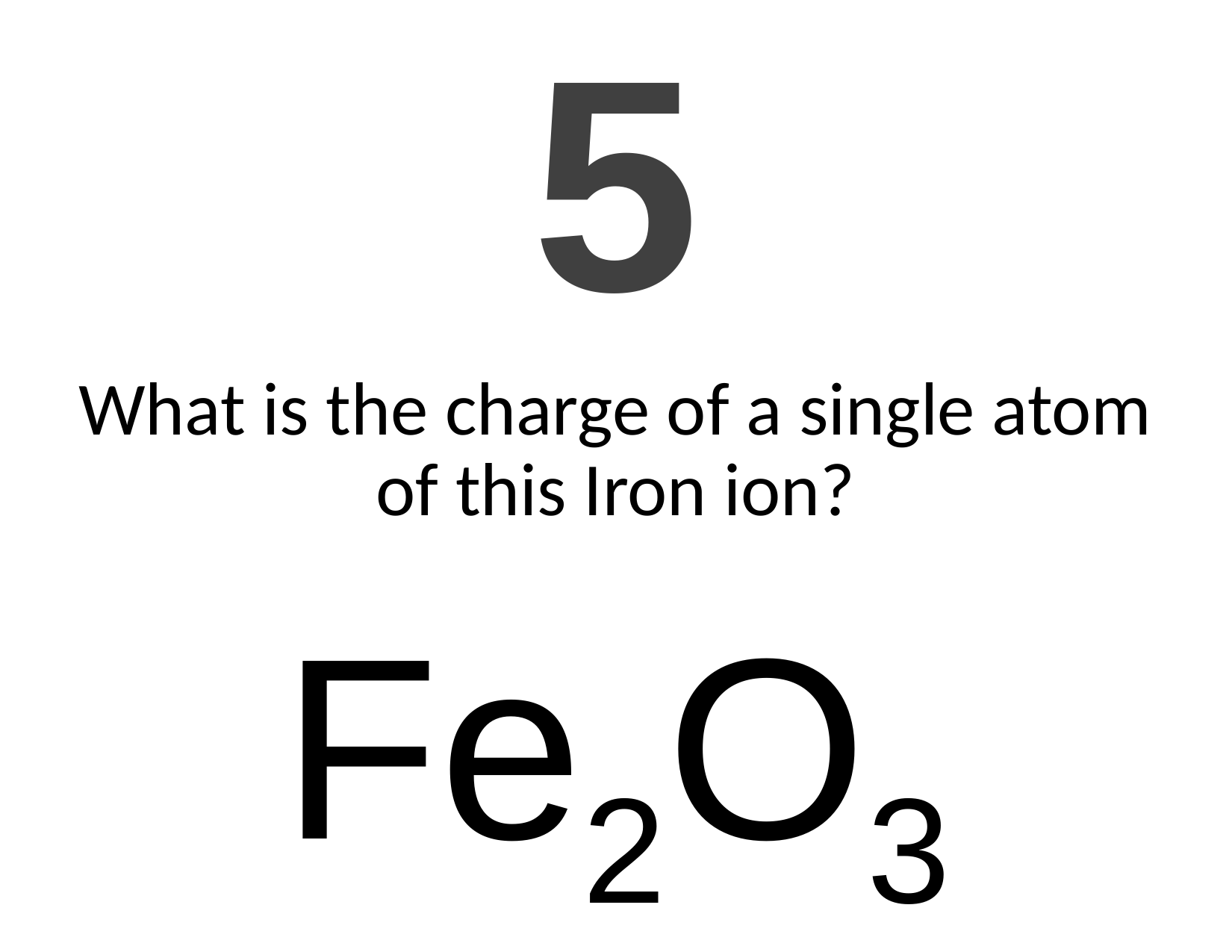

5
What is the charge of a single atom of this Iron ion?
# Fe2O3